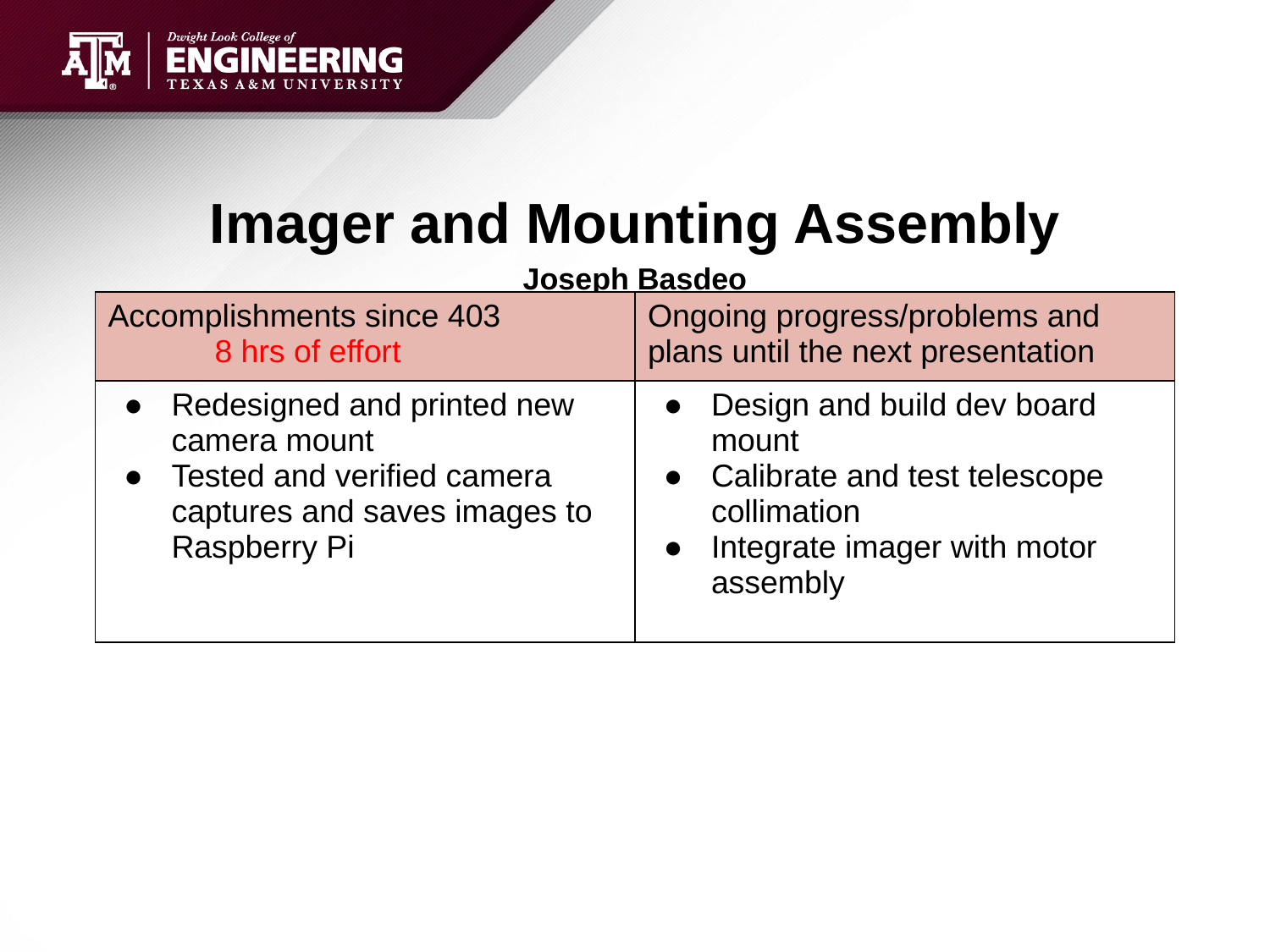

# Imager and Mounting Assembly
Joseph Basdeo
| Accomplishments since 403 8 hrs of effort | Ongoing progress/problems and plans until the next presentation |
| --- | --- |
| Redesigned and printed new camera mount Tested and verified camera captures and saves images to Raspberry Pi | Design and build dev board mount Calibrate and test telescope collimation Integrate imager with motor assembly |